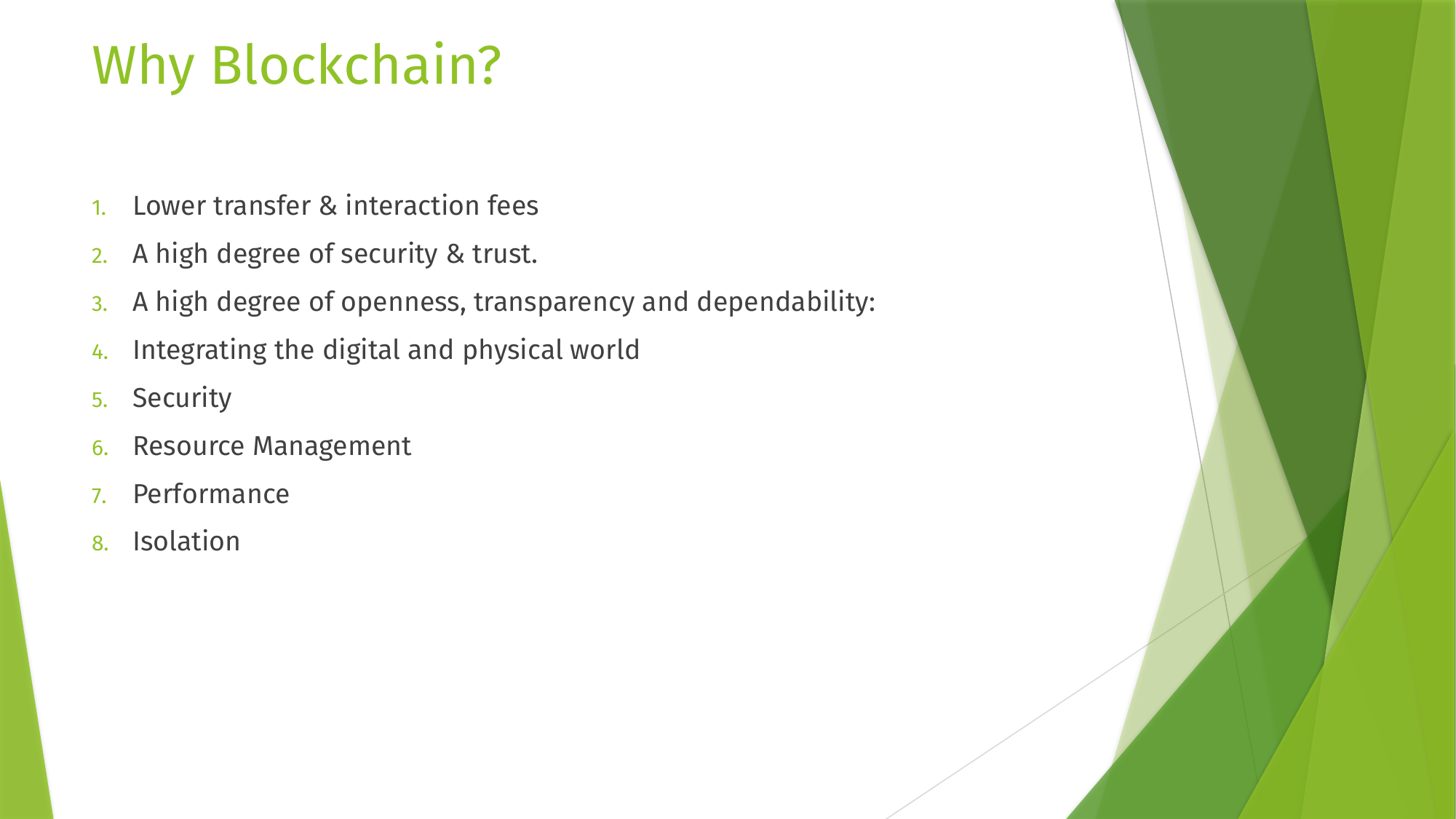

# Why Blockchain?
Lower transfer & interaction fees
A high degree of security & trust.
A high degree of openness, transparency and dependability:
Integrating the digital and physical world
Security
Resource Management
Performance
Isolation